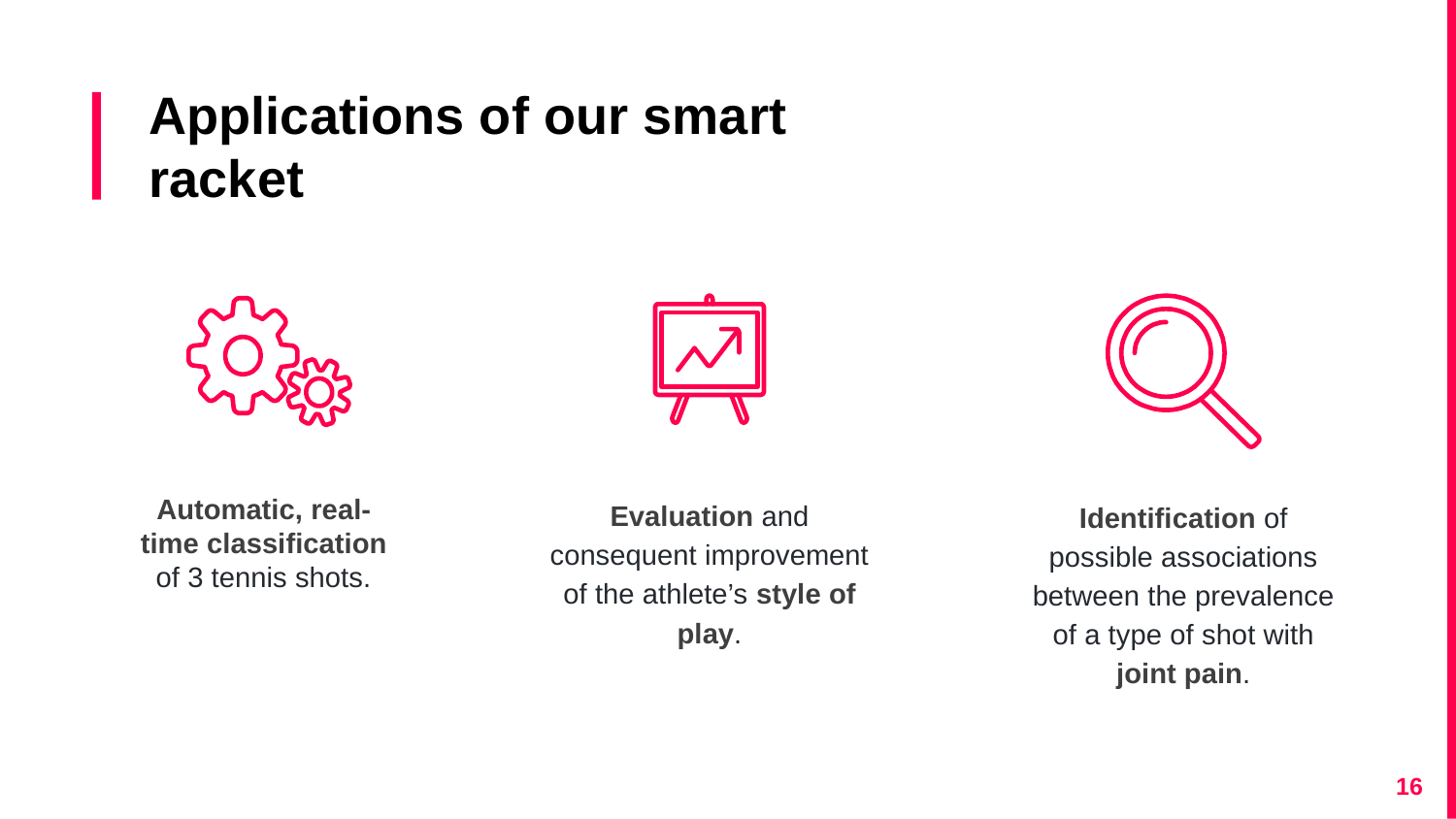

# Applications of our smart racket

Evaluation and consequent improvement of the athlete’s style of play.

Identification of possible associations between the prevalence of a type of shot with joint pain.

Automatic, real-time classification of 3 tennis shots.
16